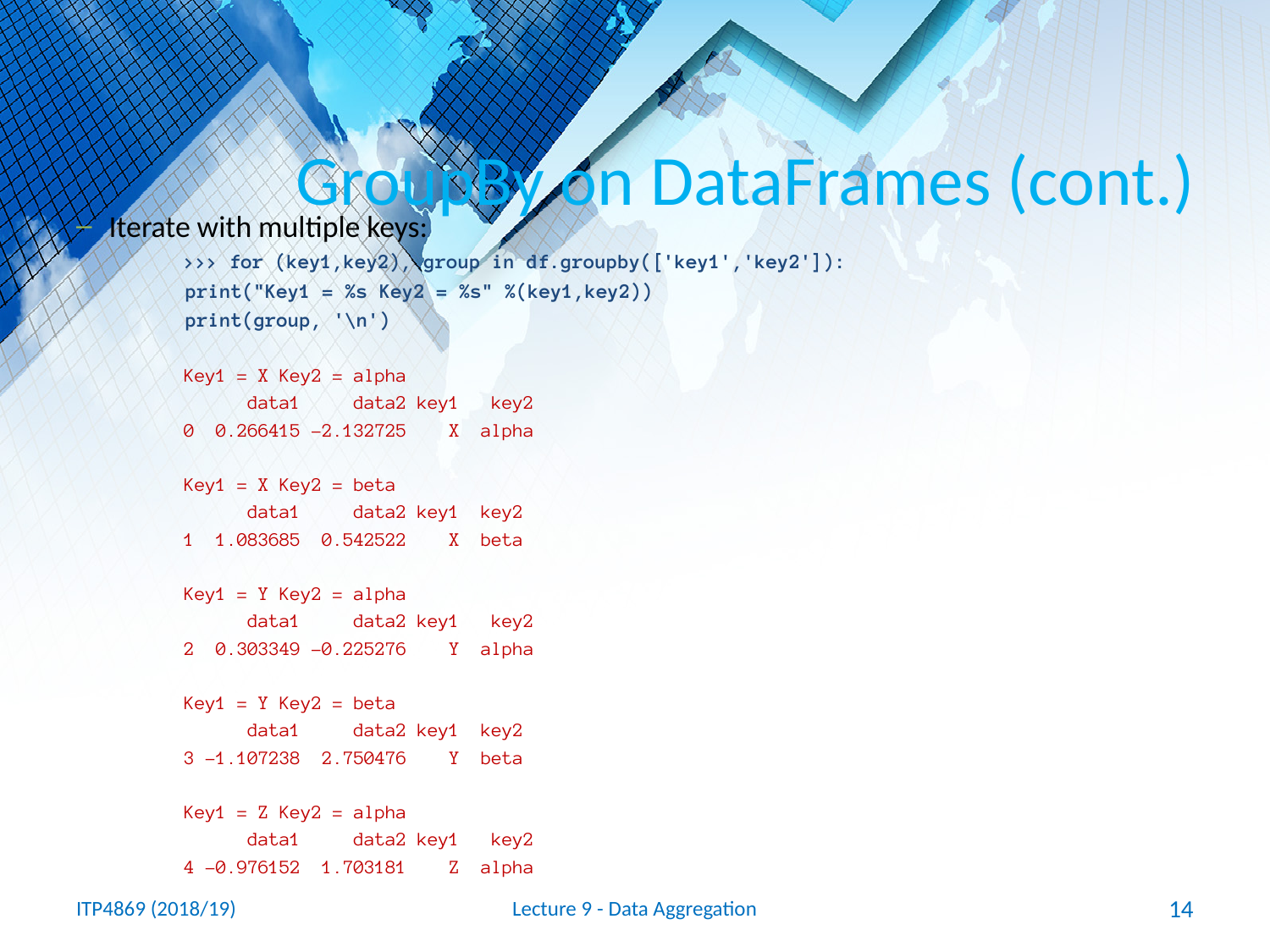

# GroupBy on DataFrames (cont.)
Iterate with multiple keys:
>>> for (key1,key2), group in df.groupby(['key1','key2']):
	print("Key1 = %s Key2 = %s" %(key1,key2))
	print(group, '\n')

Key1 = X Key2 = alpha
      data1     data2 key1   key2
0  0.266415 -2.132725    X  alpha

Key1 = X Key2 = beta
      data1     data2 key1  key2
1  1.083685  0.542522    X  beta

Key1 = Y Key2 = alpha
      data1     data2 key1   key2
2  0.303349 -0.225276    Y  alpha

Key1 = Y Key2 = beta
      data1     data2 key1  key2
3 -1.107238  2.750476    Y  beta

Key1 = Z Key2 = alpha
      data1     data2 key1   key2
4 -0.976152  1.703181    Z  alpha
ITP4869 (2018/19)
Lecture 9 - Data Aggregation
14